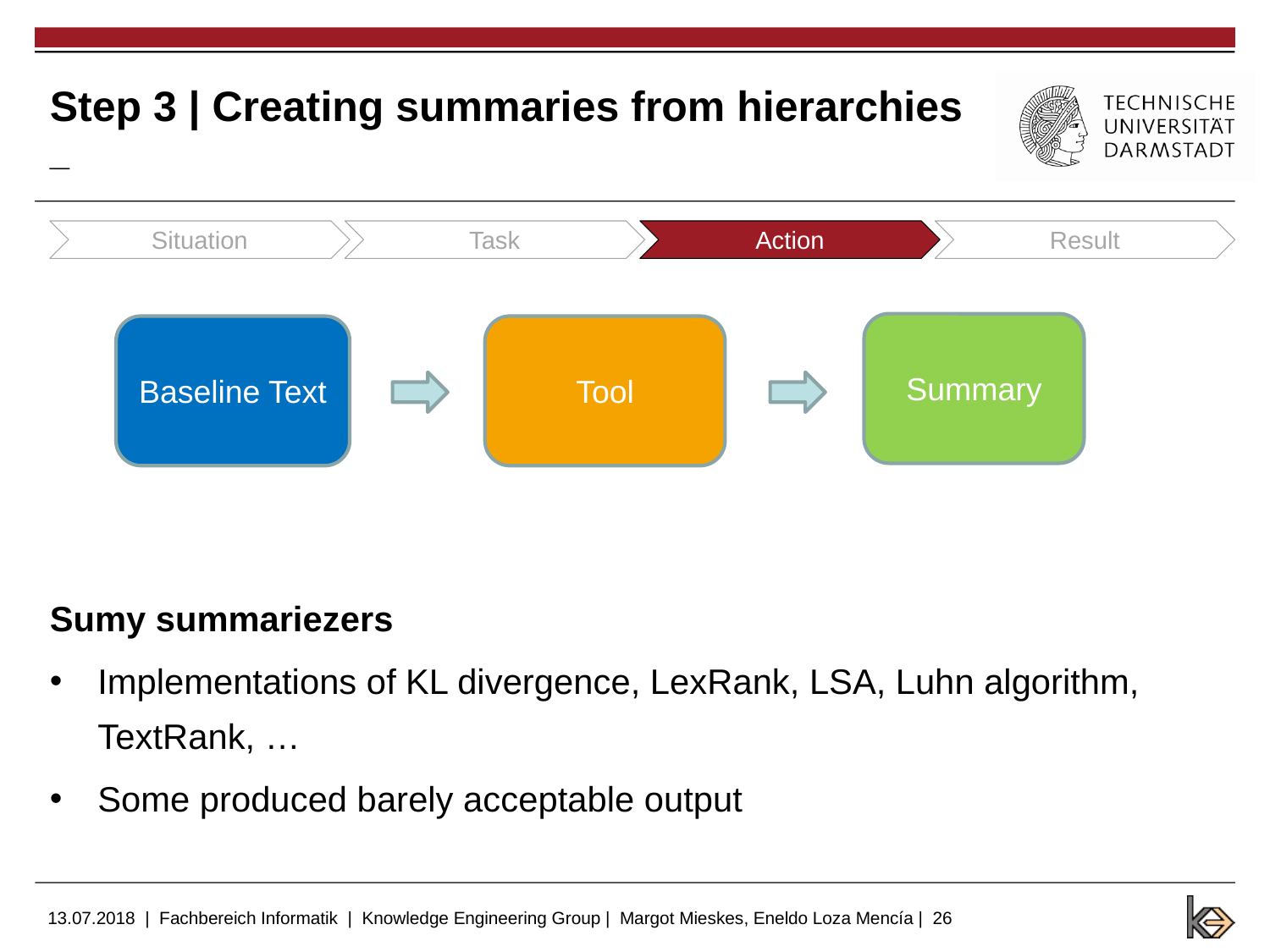

# Step 3 | Creating summaries from hierarchies _
Situation
Task
Action
Result

Sumy summariezers
Implementations of KL divergence, LexRank, LSA, Luhn algorithm, TextRank, …
Some produced barely acceptable output
Summary
Baseline Text
Tool